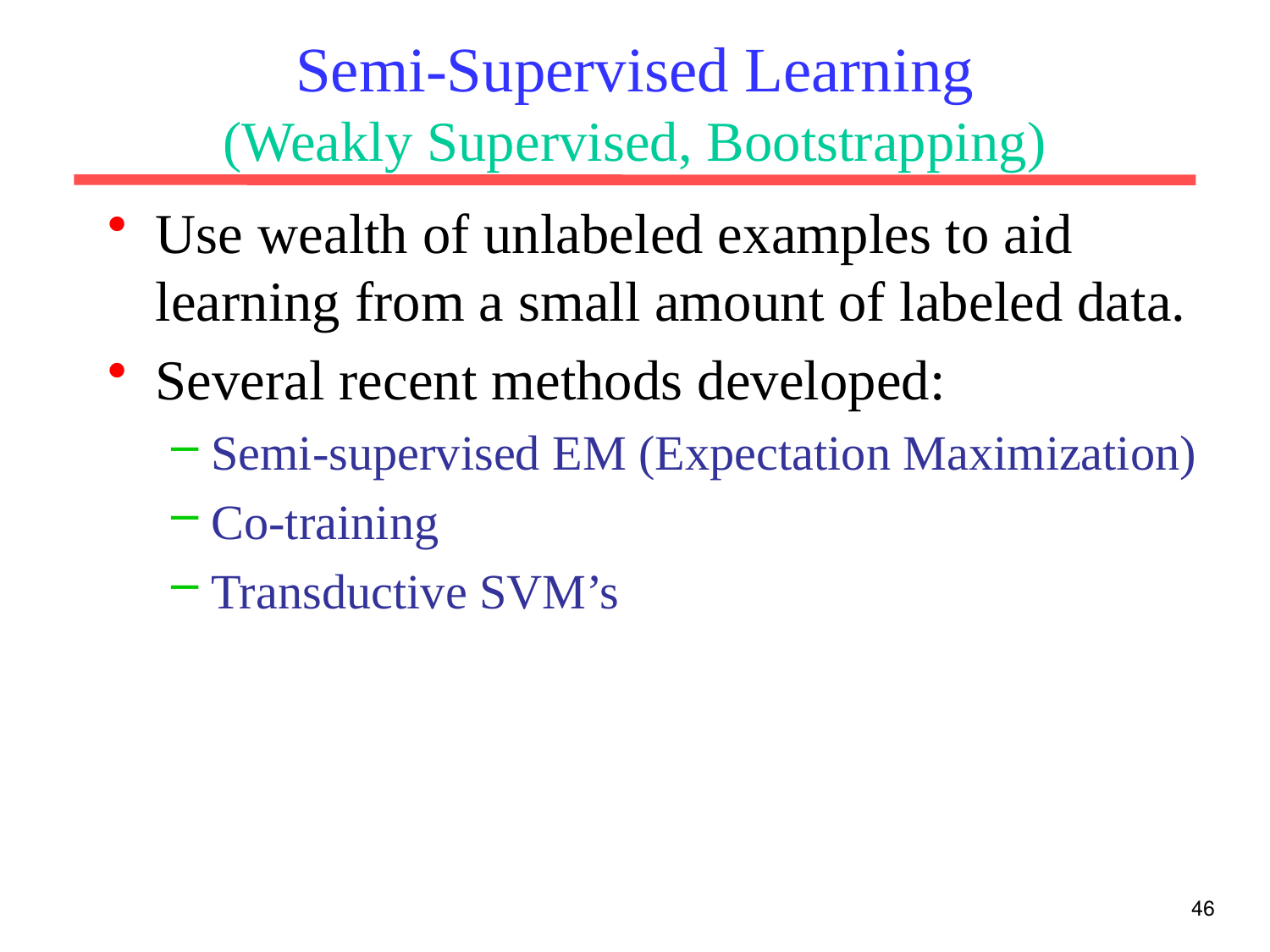

# Semi-Supervised Learning (Weakly Supervised, Bootstrapping)
Use wealth of unlabeled examples to aid learning from a small amount of labeled data.
Several recent methods developed:
Semi-supervised EM (Expectation Maximization)
Co-training
Transductive SVM’s
46